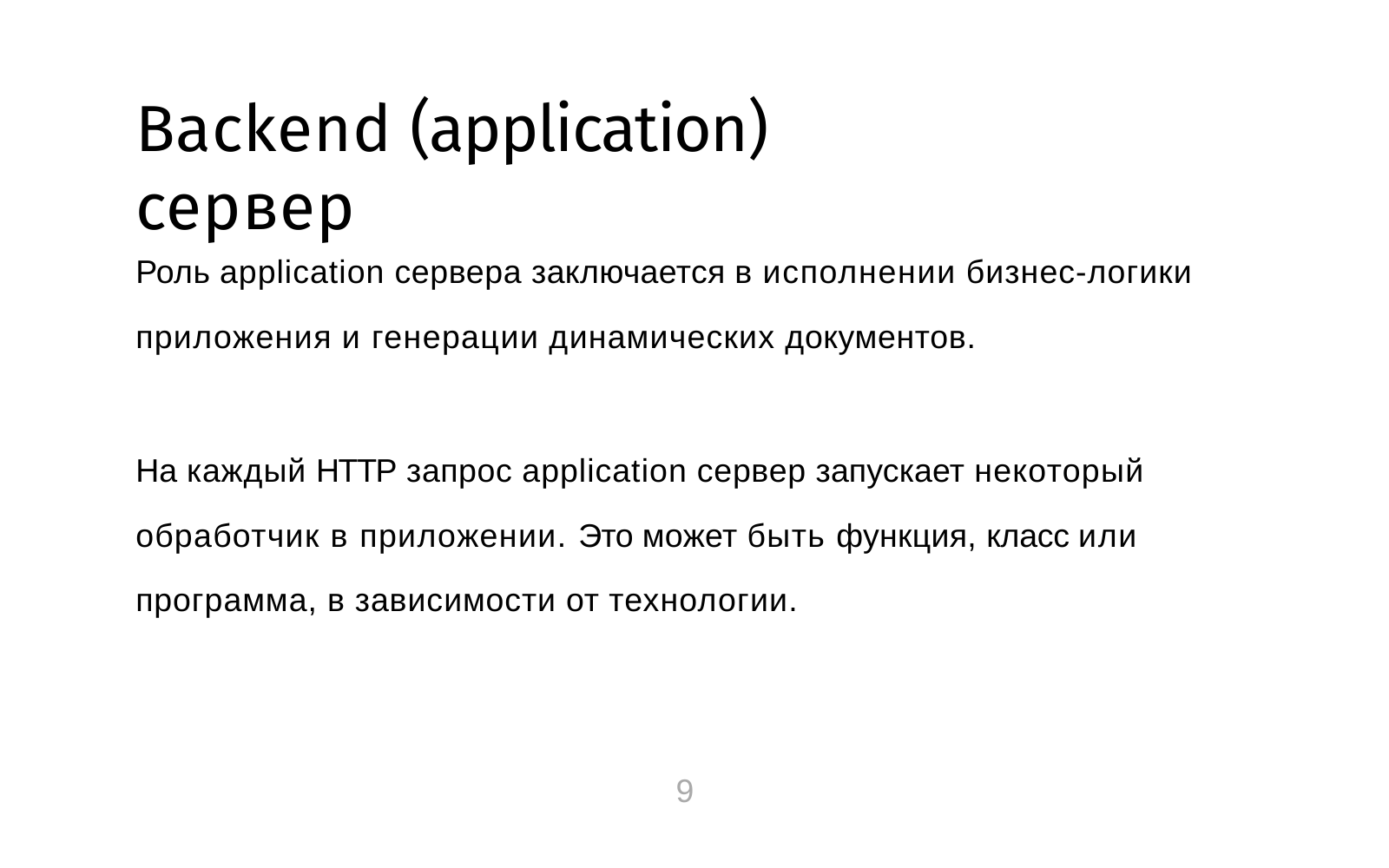

# Backend (application) сервер
Роль application сервера заключается в исполнении бизнес-логики
приложения и генерации динамических документов.

На каждый HTTP запрос application сервер запускает некоторый  обработчик в приложении. Это может быть функция, класс или  программа, в зависимости от технологии.
9